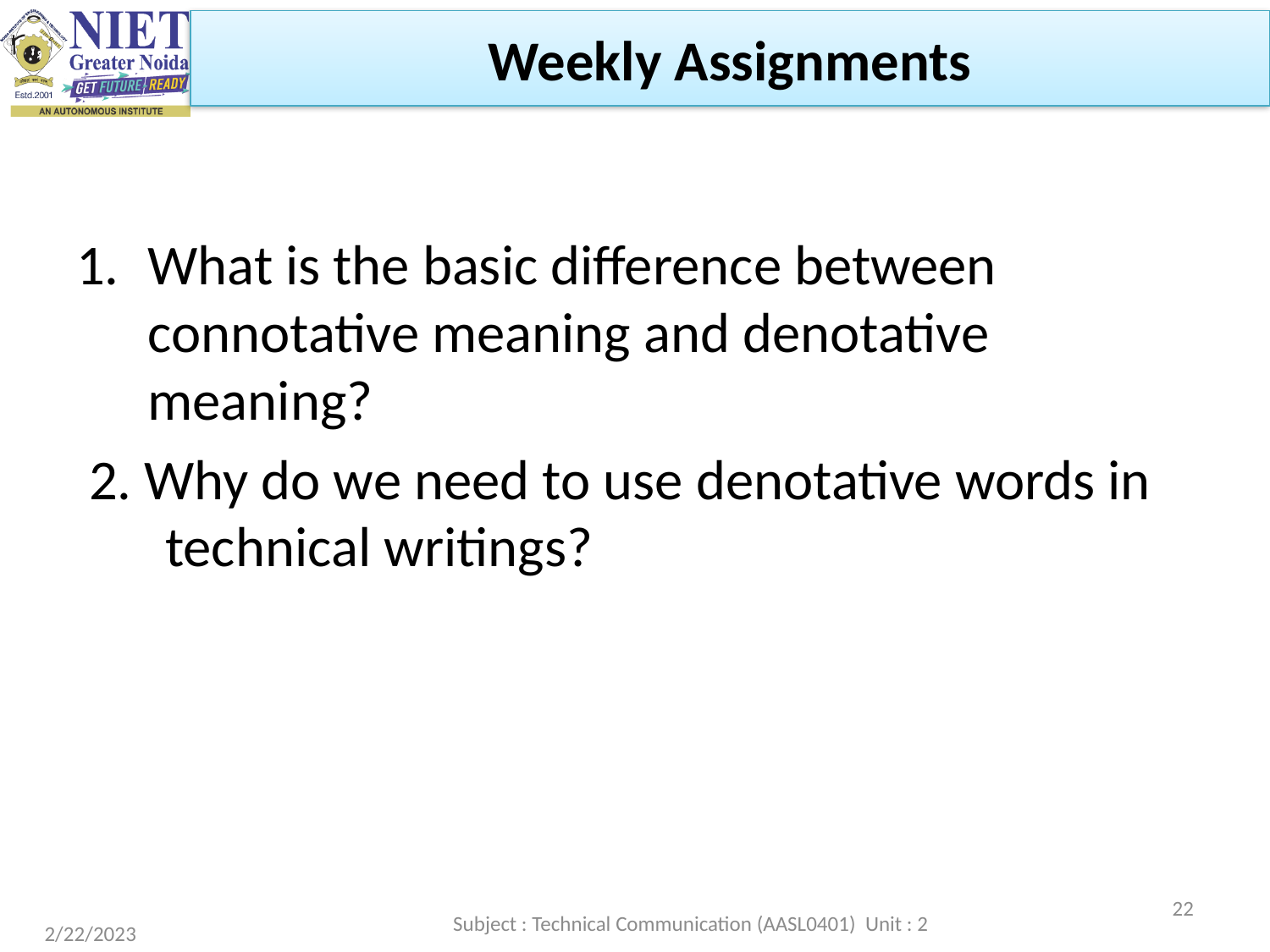

Weekly Assignments
What is the basic difference between connotative meaning and denotative meaning?
 2. Why do we need to use denotative words in           technical writings?

22
Subject : Technical Communication (AASL0401)  Unit : 2
2/22/2023